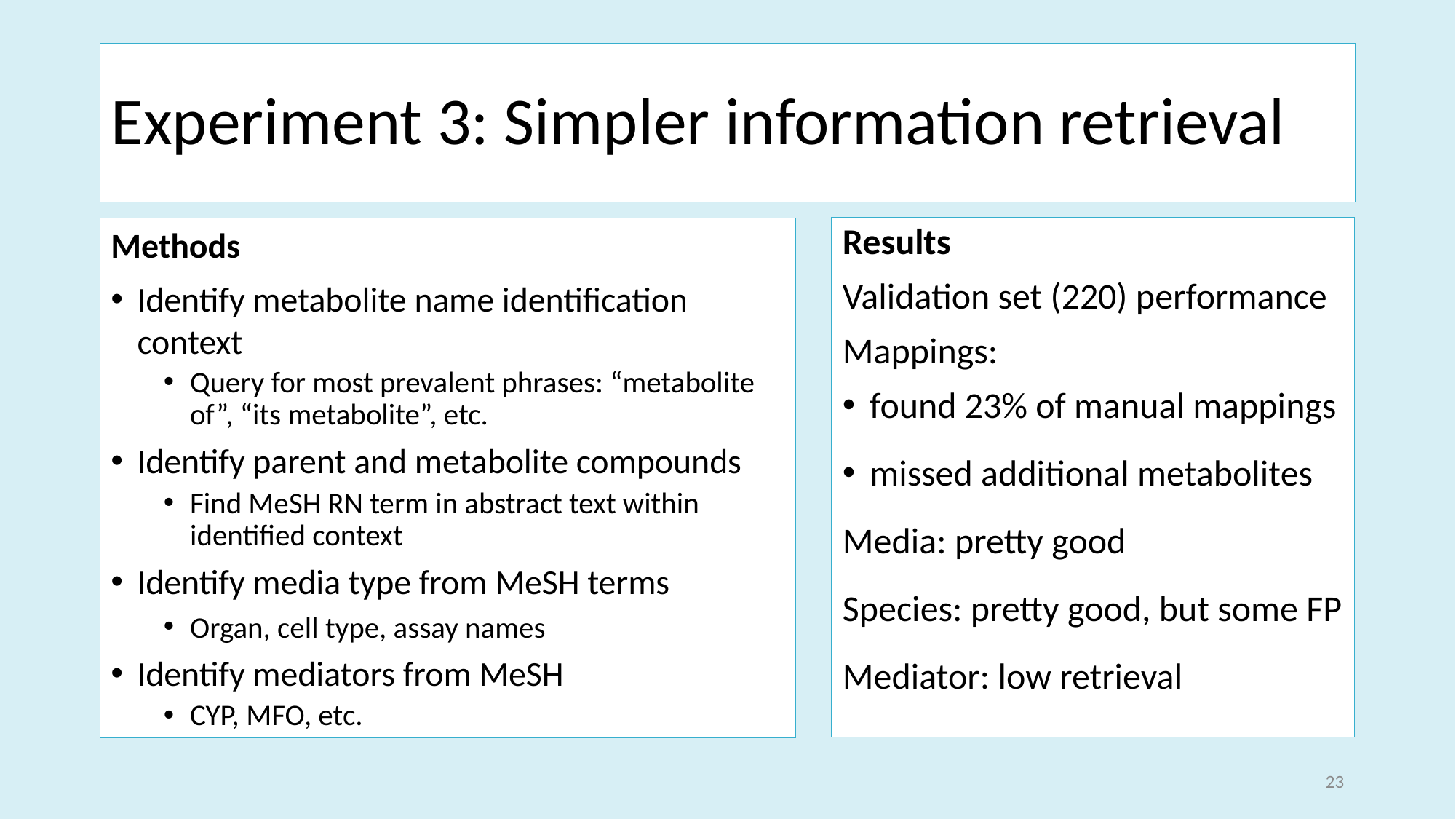

# Experiment 3: Simpler information retrieval
Results
Validation set (220) performance
Mappings:
found 23% of manual mappings
missed additional metabolites
Media: pretty good
Species: pretty good, but some FP
Mediator: low retrieval
Methods
Identify metabolite name identification context
Query for most prevalent phrases: “metabolite of”, “its metabolite”, etc.
Identify parent and metabolite compounds
Find MeSH RN term in abstract text within identified context
Identify media type from MeSH terms
Organ, cell type, assay names
Identify mediators from MeSH
CYP, MFO, etc.

23